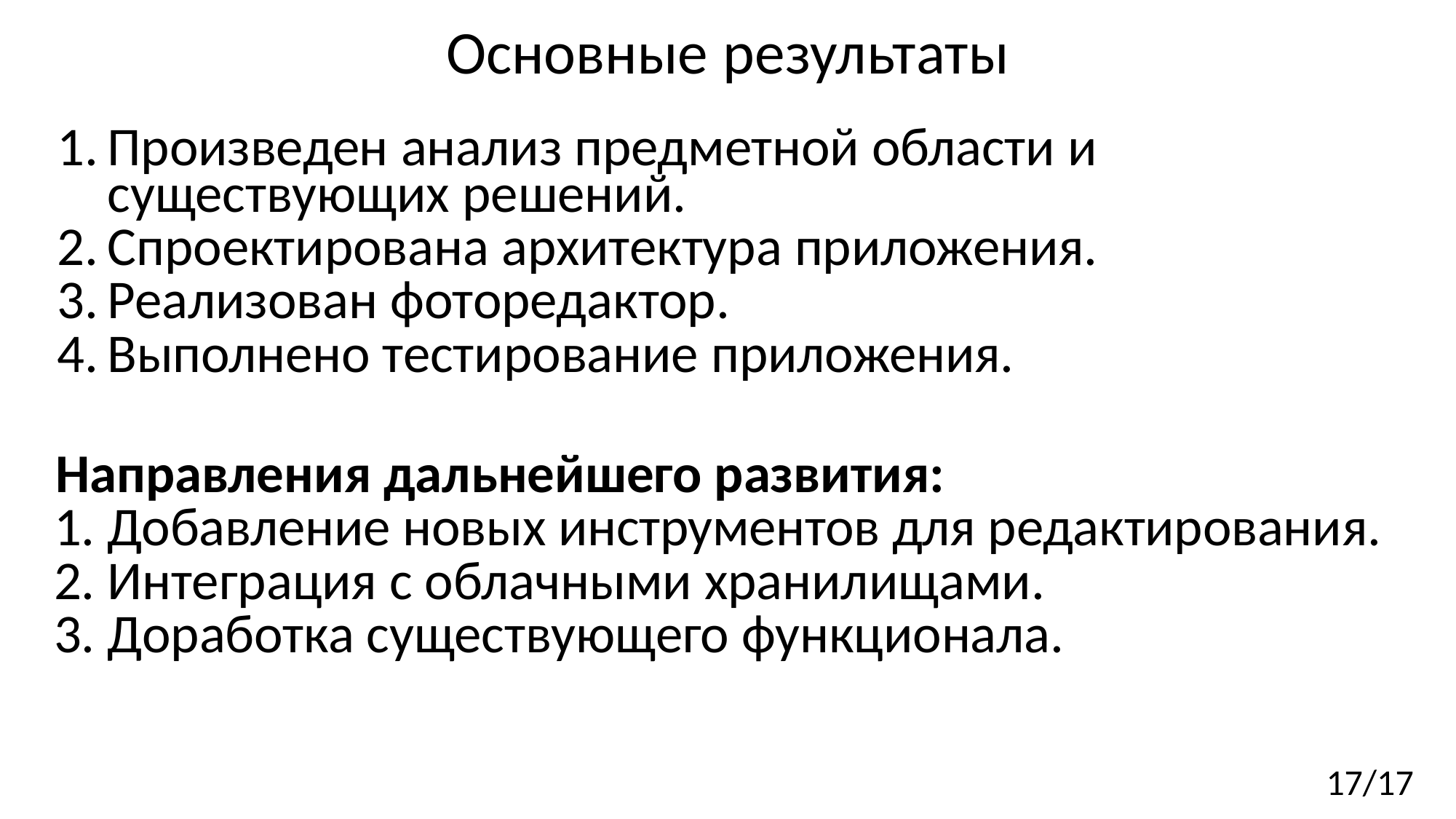

Основные результаты
Произведен анализ предметной области и существующих решений.
Спроектирована архитектура приложения.
Реализован фоторедактор.
Выполнено тестирование приложения.

Направления дальнейшего развития:
1. Добавление новых инструментов для редактирования.
2. Интеграция с облачными хранилищами.
3. Доработка существующего функционала.
17/17